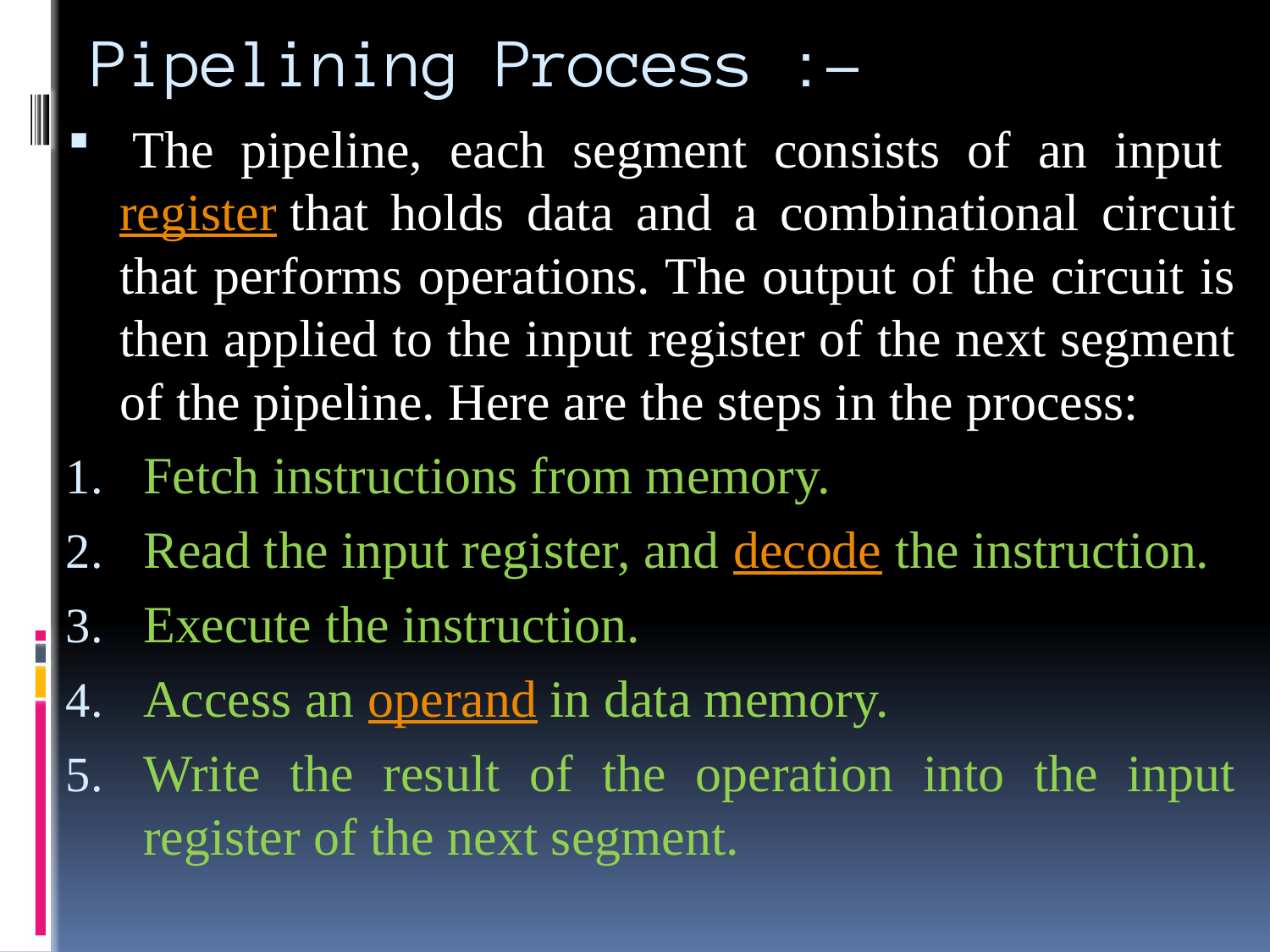

# Pipelining Process :-
 The pipeline, each segment consists of an input register that holds data and a combinational circuit that performs operations. The output of the circuit is then applied to the input register of the next segment of the pipeline. Here are the steps in the process:
Fetch instructions from memory.
Read the input register, and decode the instruction.
Execute the instruction.
Access an operand in data memory.
Write the result of the operation into the input register of the next segment.